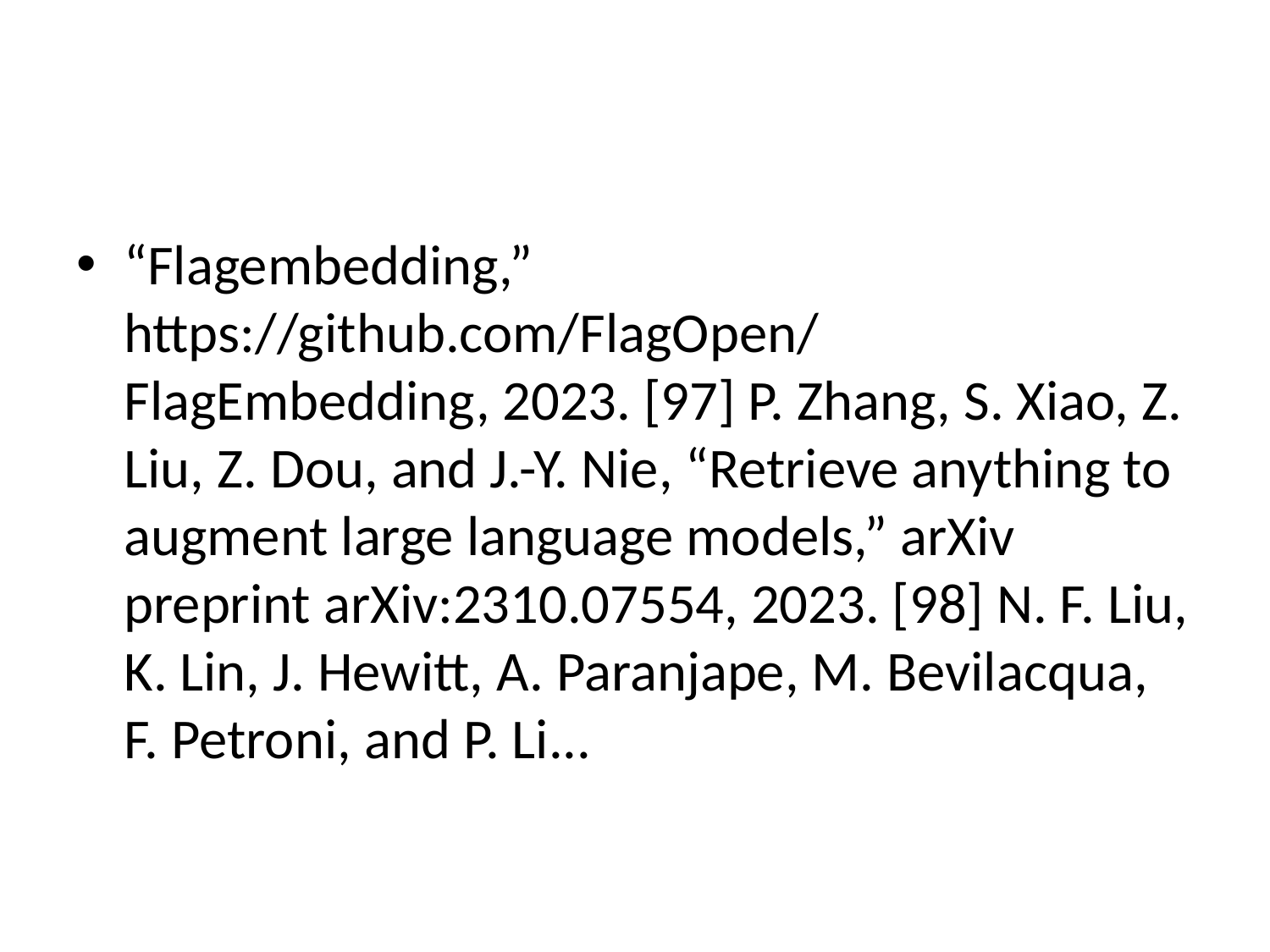

#
“Flagembedding,” https://github.com/FlagOpen/ FlagEmbedding, 2023. [97] P. Zhang, S. Xiao, Z. Liu, Z. Dou, and J.-Y. Nie, “Retrieve anything to augment large language models,” arXiv preprint arXiv:2310.07554, 2023. [98] N. F. Liu, K. Lin, J. Hewitt, A. Paranjape, M. Bevilacqua, F. Petroni, and P. Li...